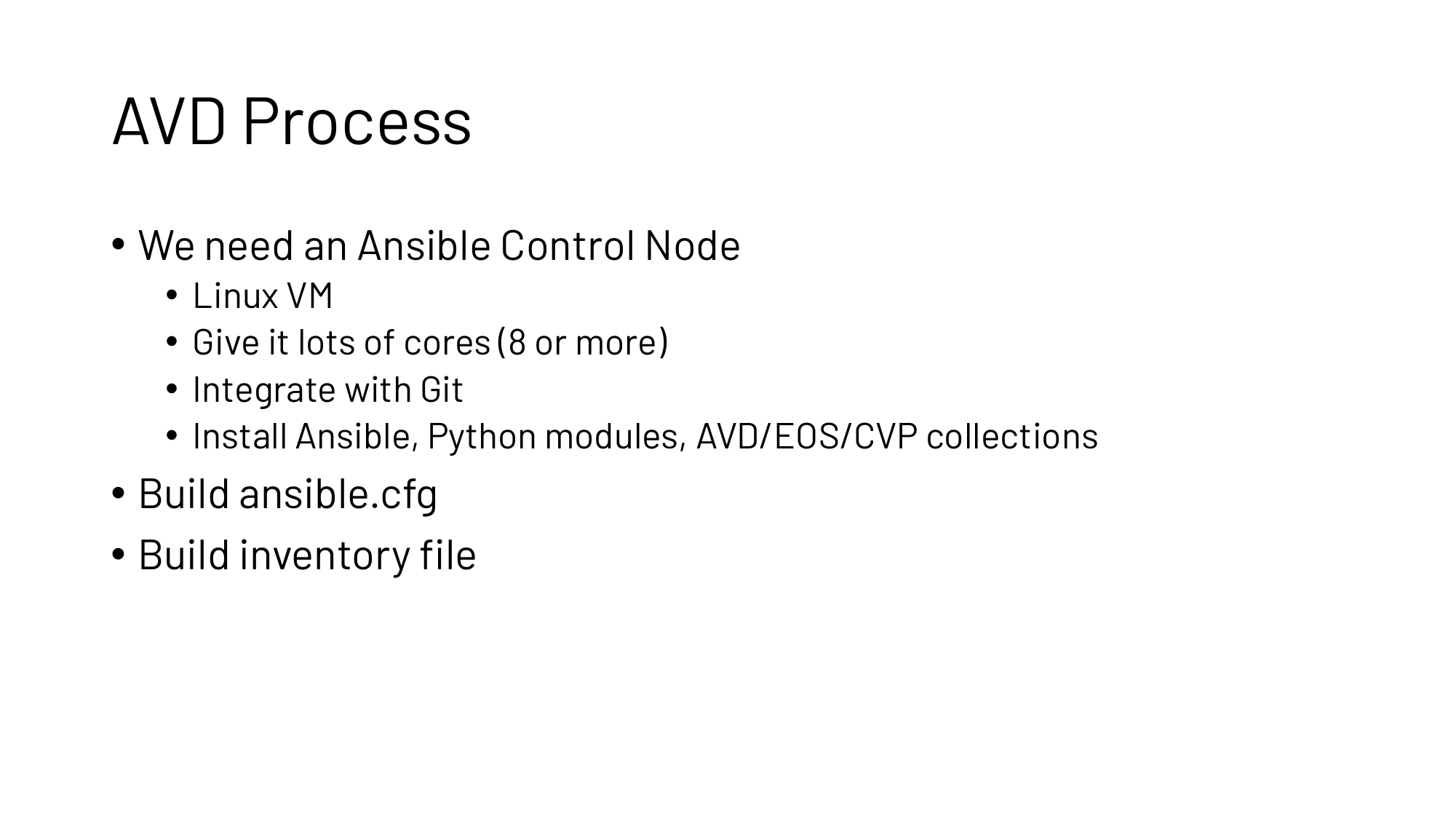

# AVD Process
We need an Ansible Control Node
Linux VM
Give it lots of cores (8 or more)
Integrate with Git
Install Ansible, Python modules, AVD/EOS/CVP collections
Build ansible.cfg
Build inventory file